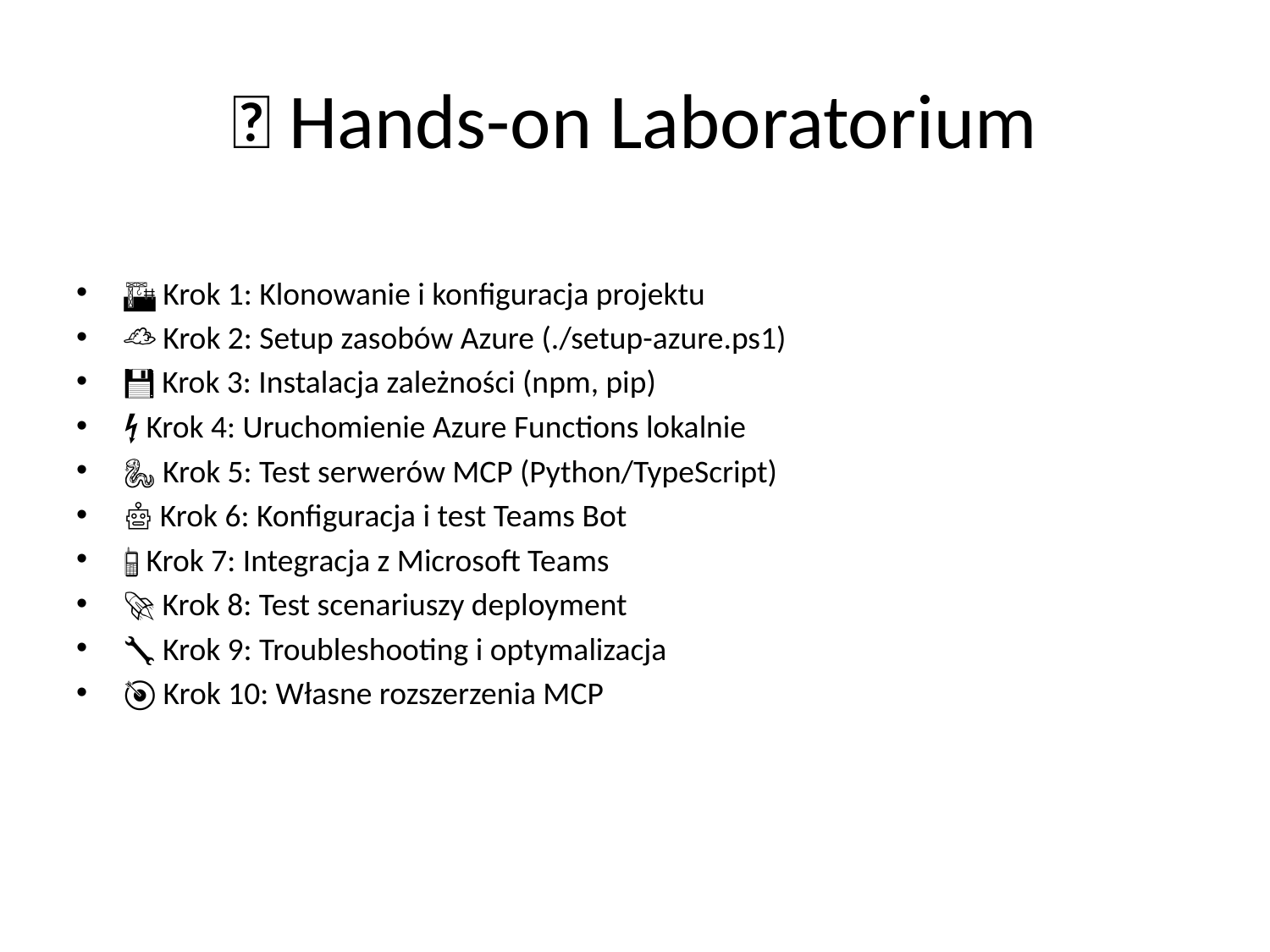

# 🧪 Hands-on Laboratorium

🏗️ Krok 1: Klonowanie i konfiguracja projektu
☁️ Krok 2: Setup zasobów Azure (./setup-azure.ps1)
💾 Krok 3: Instalacja zależności (npm, pip)
⚡ Krok 4: Uruchomienie Azure Functions lokalnie
🐍 Krok 5: Test serwerów MCP (Python/TypeScript)
🤖 Krok 6: Konfiguracja i test Teams Bot
📱 Krok 7: Integracja z Microsoft Teams
🚀 Krok 8: Test scenariuszy deployment
🔧 Krok 9: Troubleshooting i optymalizacja
🎯 Krok 10: Własne rozszerzenia MCP